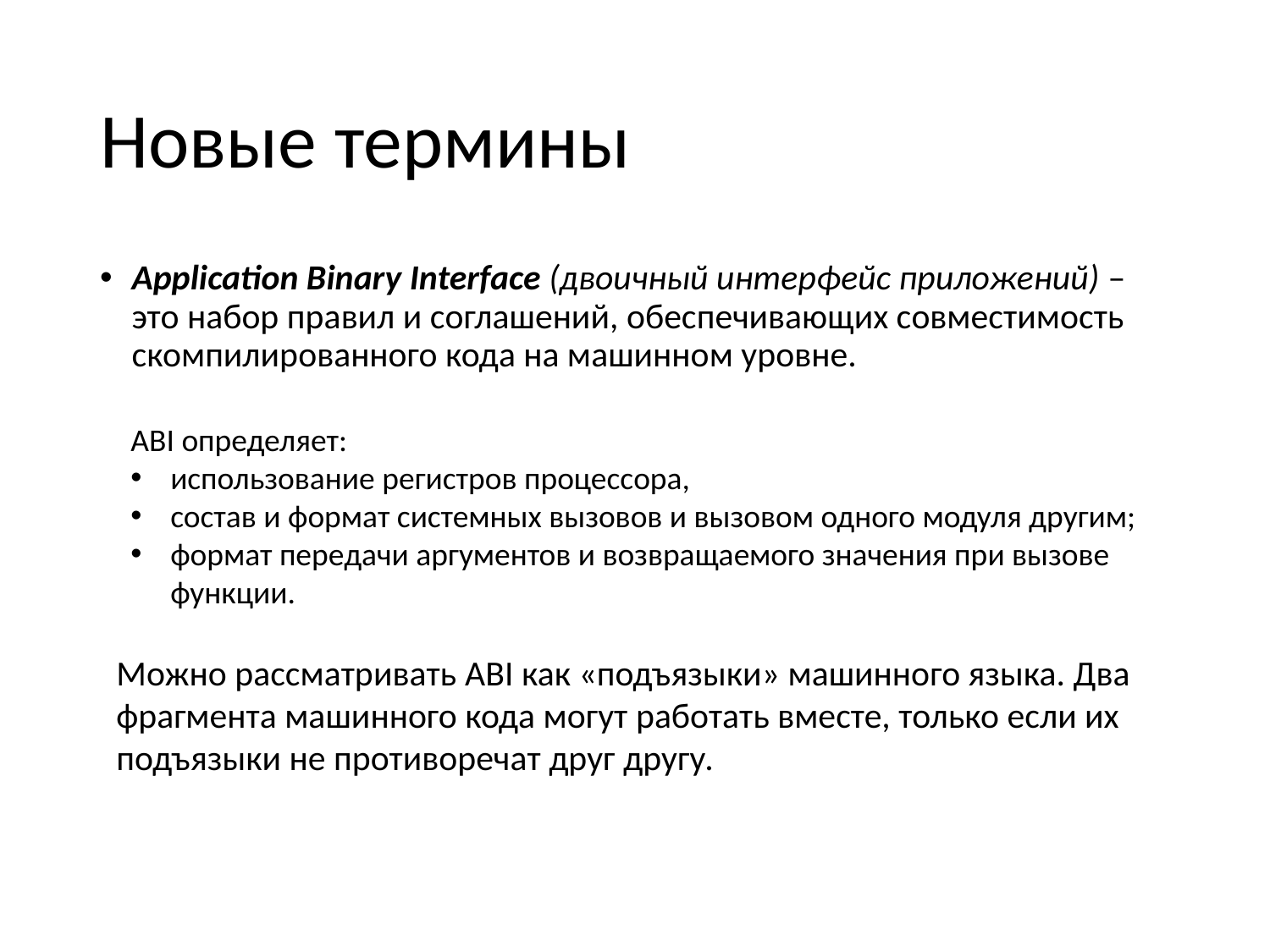

# Новые термины
Application Binary Interface (двоичный интерфейс приложений) – это набор правил и соглашений, обеспечивающих совместимость скомпилированного кода на машинном уровне.
ABI определяет:
использование регистров процессора,
состав и формат системных вызовов и вызовом одного модуля другим;
формат передачи аргументов и возвращаемого значения при вызове функции.
Можно рассматривать ABI как «подъязыки» машинного языка. Два фрагмента машинного кода могут работать вместе, только если их подъязыки не противоречат друг другу.